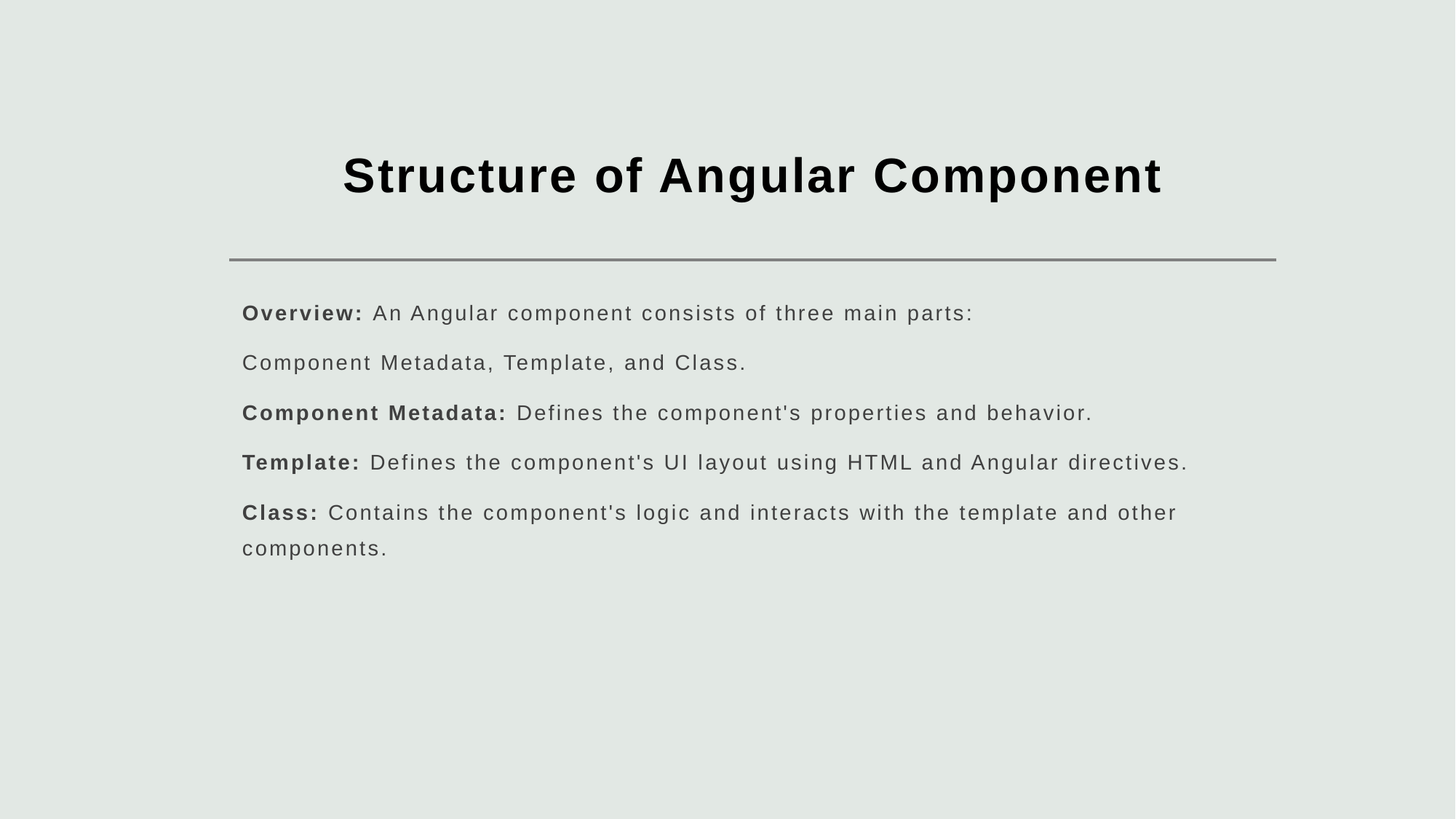

# Structure of Angular Component
Overview: An Angular component consists of three main parts:
Component Metadata, Template, and Class.
Component Metadata: Defines the component's properties and behavior.
Template: Defines the component's UI layout using HTML and Angular directives.
Class: Contains the component's logic and interacts with the template and other components.